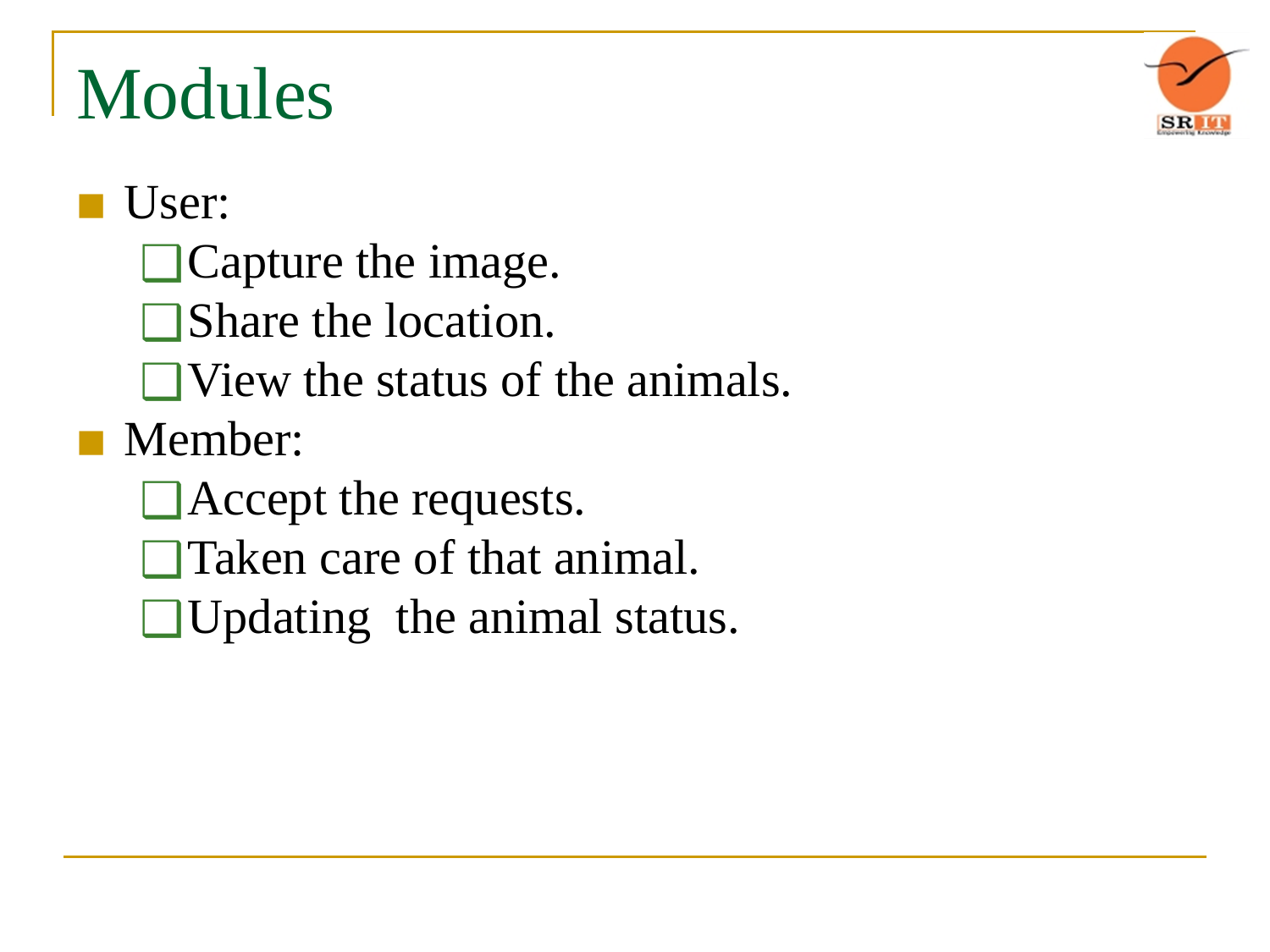

# Modules
User:
Capture the image.
Share the location.
View the status of the animals.
Member:
Accept the requests.
Taken care of that animal.
Updating  the animal status.